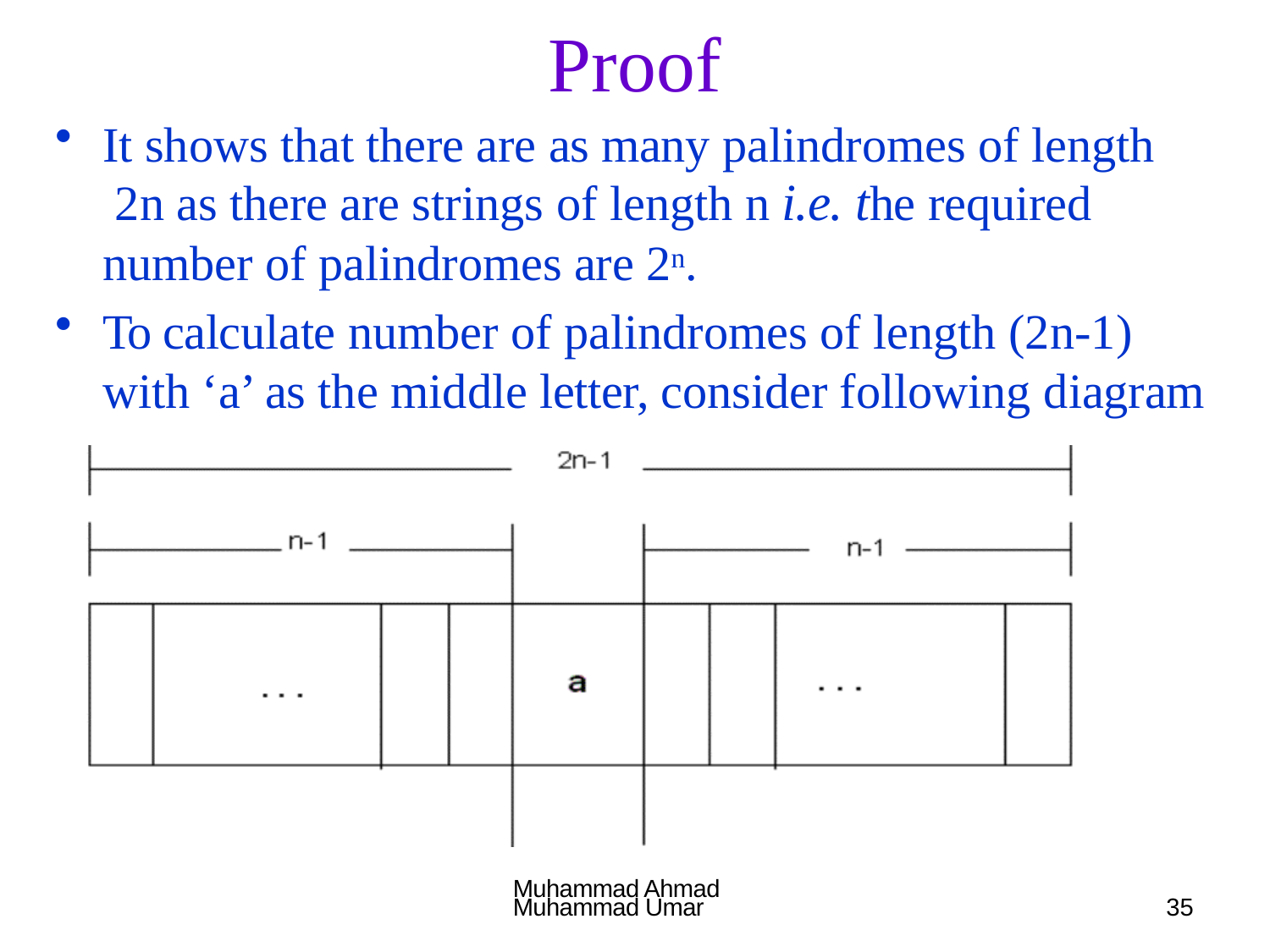

# Proof
It shows that there are as many palindromes of length  2n as there are strings of length n i.e. the required  number of palindromes are 2n.
To calculate number of palindromes of length (2n-1)  with ‘a’ as the middle letter, consider following diagram

Muhammad Ahmad
35
Muhammad Umar